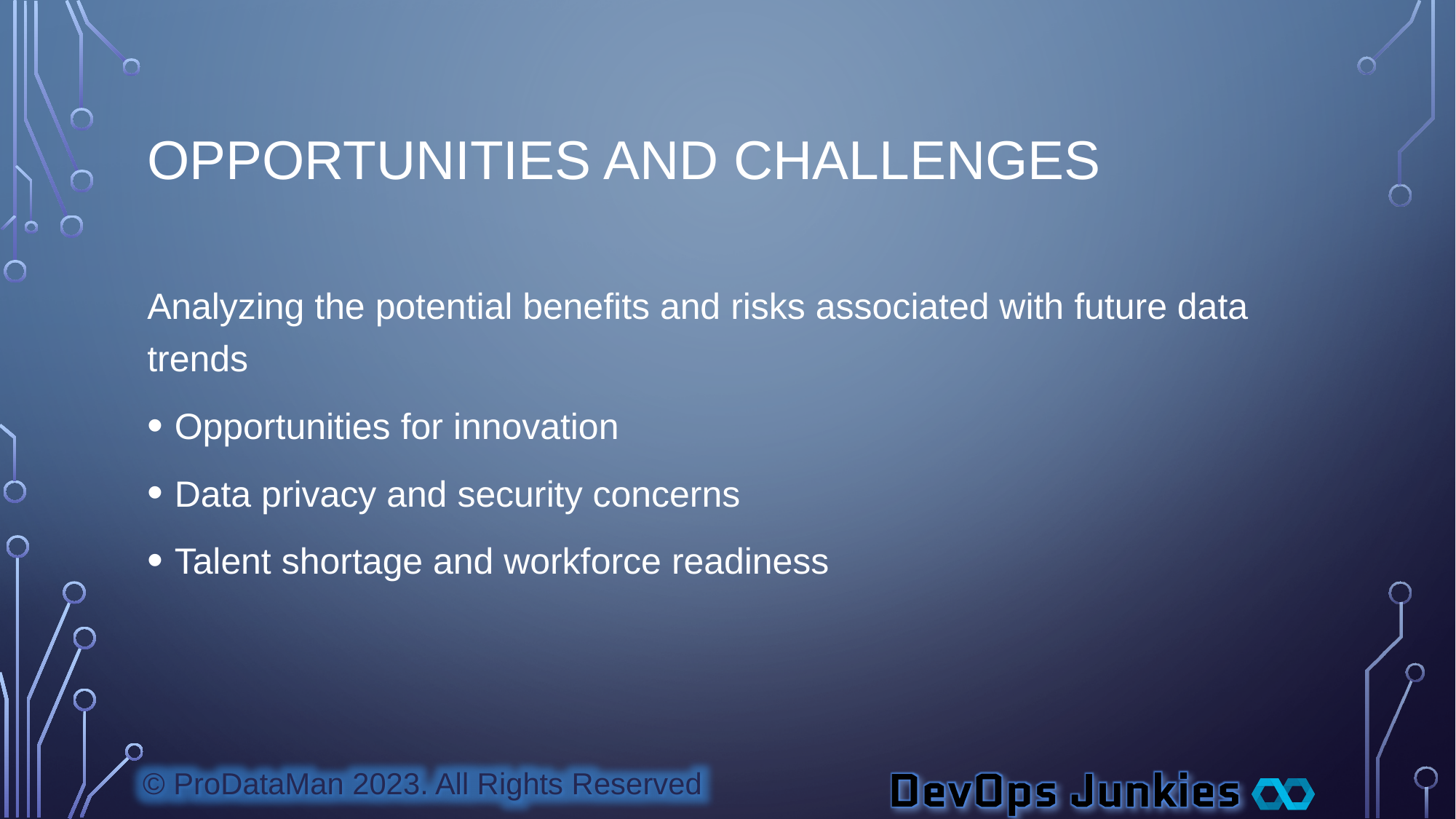

# Opportunities and Challenges
Analyzing the potential benefits and risks associated with future data trends
Opportunities for innovation
Data privacy and security concerns
Talent shortage and workforce readiness